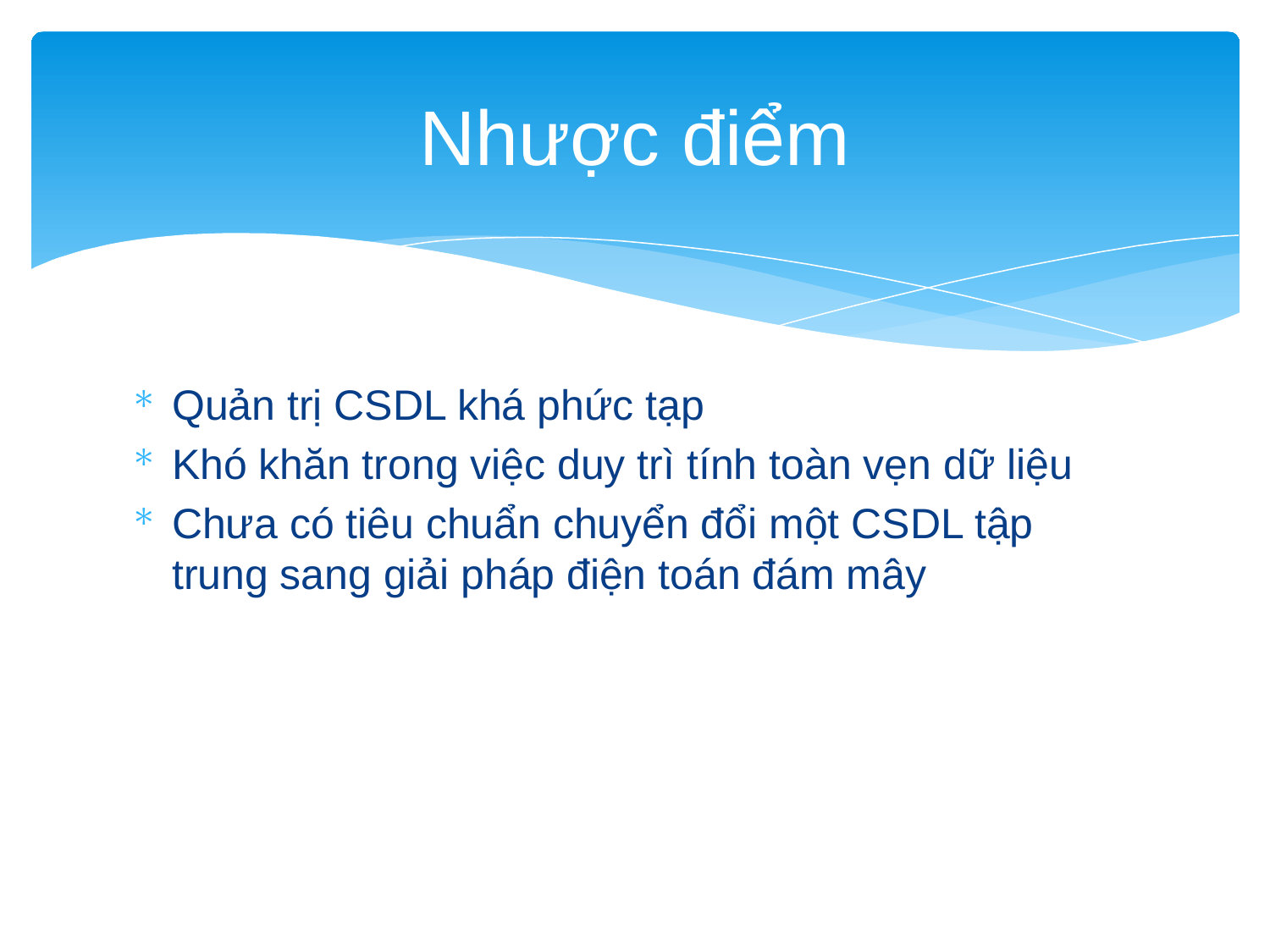

# Nhược điểm
Quản trị CSDL khá phức tạp
Khó khăn trong việc duy trì tính toàn vẹn dữ liệu
Chưa có tiêu chuẩn chuyển đổi một CSDL tập trung sang giải pháp điện toán đám mây